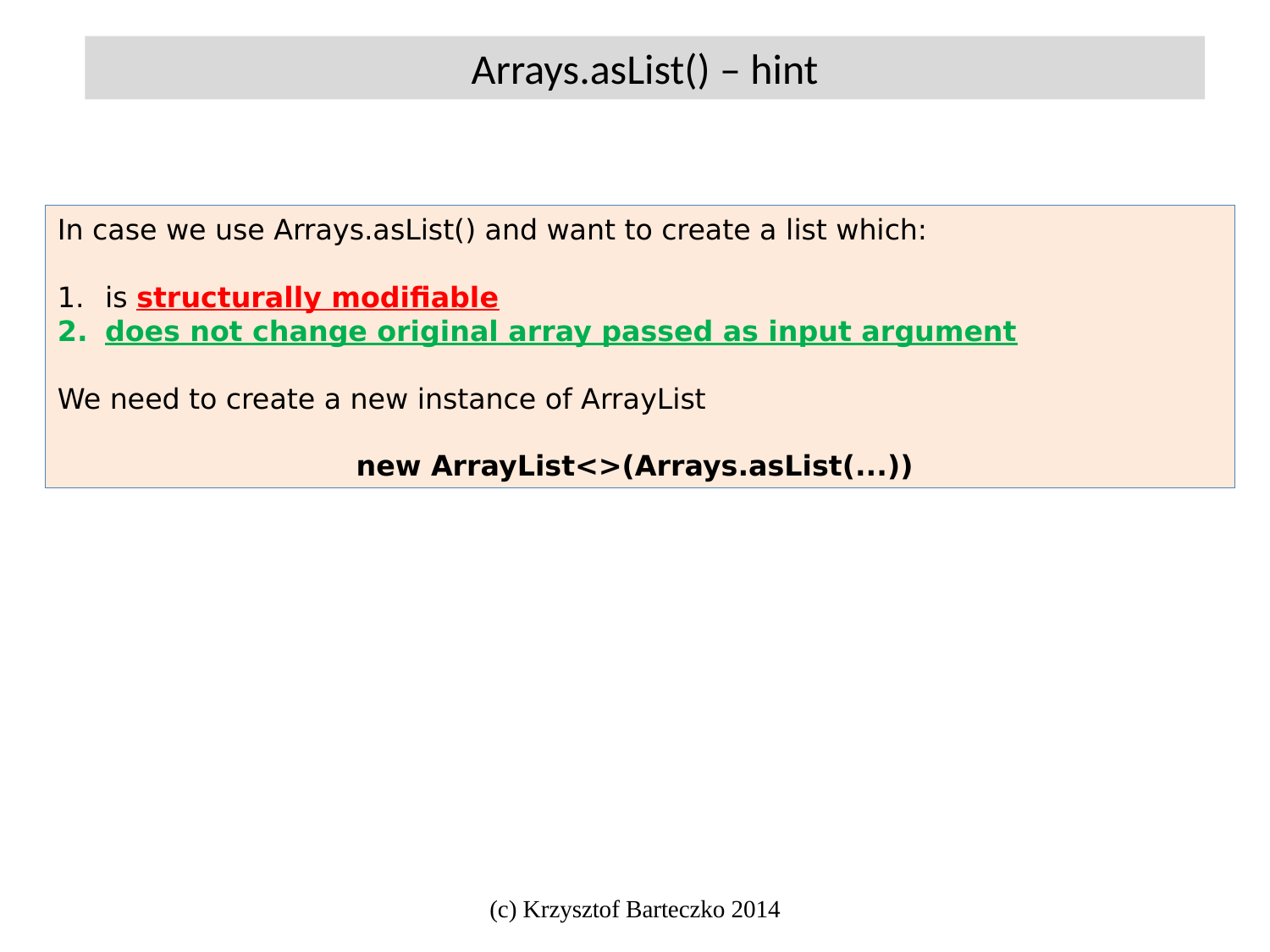

Arrays.asList() – hint
In case we use Arrays.asList() and want to create a list which:

is structurally modifiable
does not change original array passed as input argument

We need to create a new instance of ArrayList

new ArrayList<>(Arrays.asList(...))
(c) Krzysztof Barteczko 2014